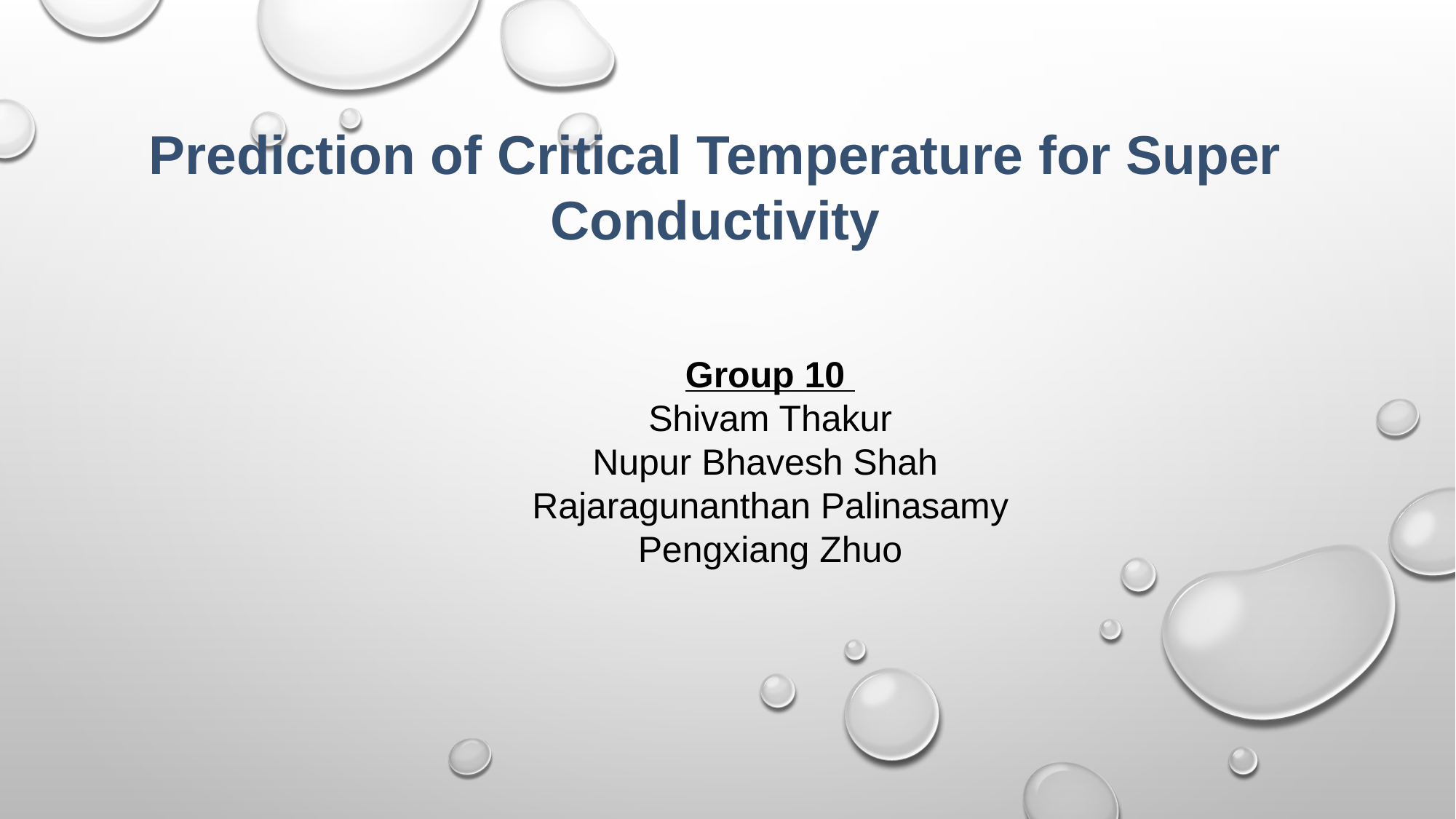

Prediction of Critical Temperature for Super Conductivity
Group 10
Shivam Thakur
Nupur Bhavesh Shah
Rajaragunanthan Palinasamy
Pengxiang Zhuo